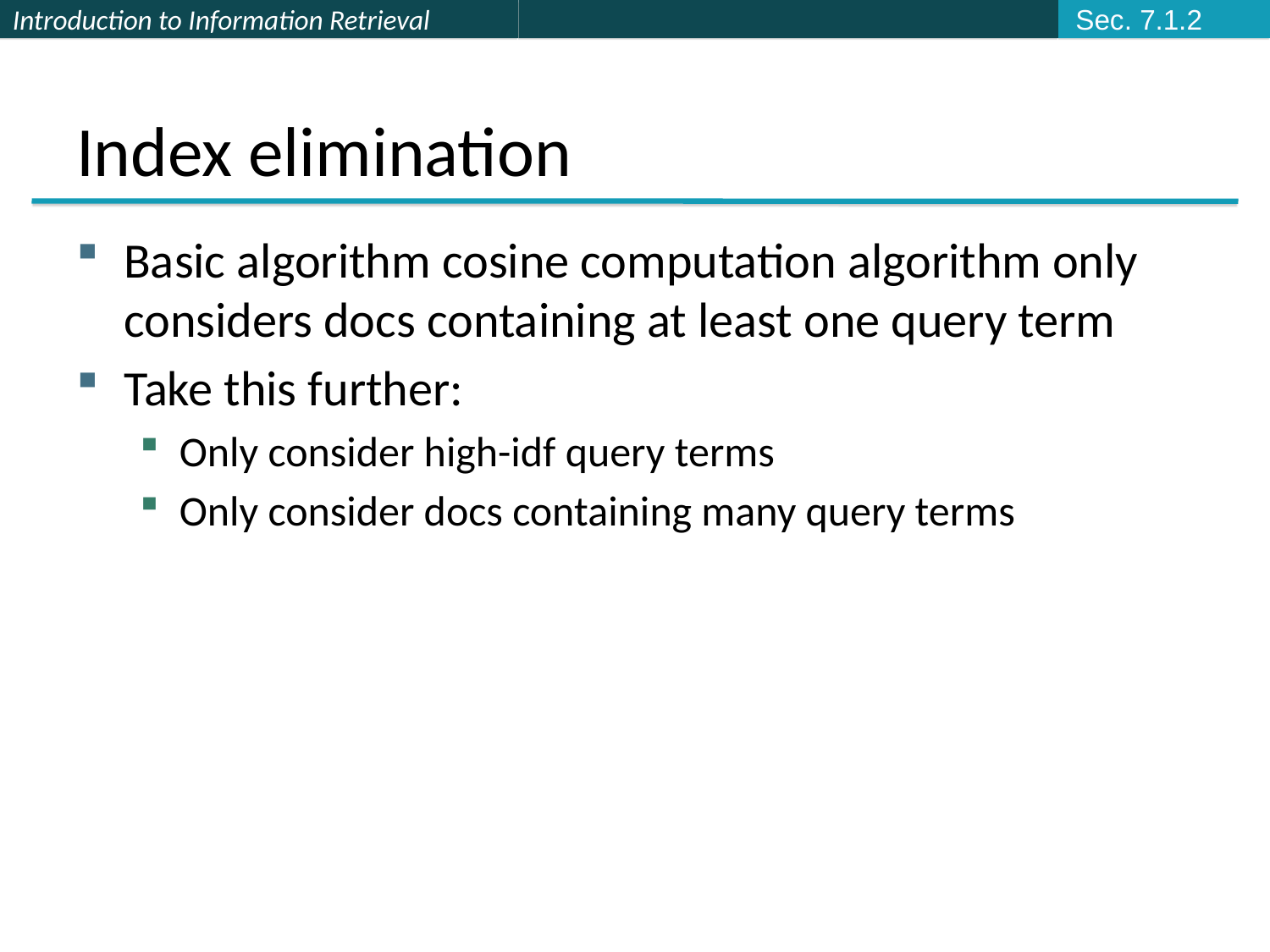

Sec. 7.1.2
# Index elimination
Basic algorithm cosine computation algorithm only considers docs containing at least one query term
Take this further:
Only consider high-idf query terms
Only consider docs containing many query terms